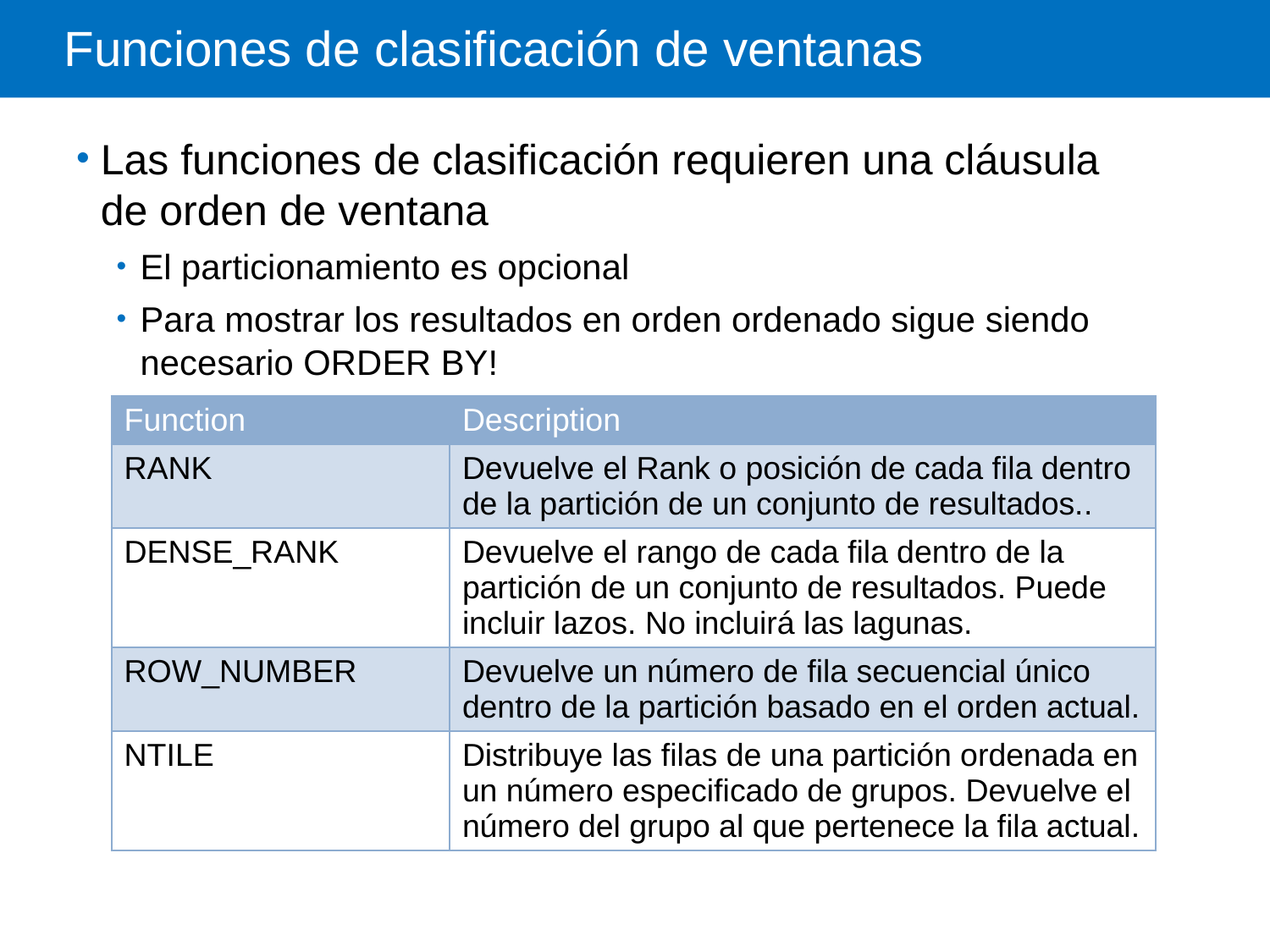

# Funciones de clasificación de ventanas
Las funciones de clasificación requieren una cláusula de orden de ventana
El particionamiento es opcional
Para mostrar los resultados en orden ordenado sigue siendo necesario ORDER BY!
| Function | Description |
| --- | --- |
| RANK | Devuelve el Rank o posición de cada fila dentro de la partición de un conjunto de resultados.. |
| DENSE\_RANK | Devuelve el rango de cada fila dentro de la partición de un conjunto de resultados. Puede incluir lazos. No incluirá las lagunas. |
| ROW\_NUMBER | Devuelve un número de fila secuencial único dentro de la partición basado en el orden actual. |
| NTILE | Distribuye las filas de una partición ordenada en un número especificado de grupos. Devuelve el número del grupo al que pertenece la fila actual. |